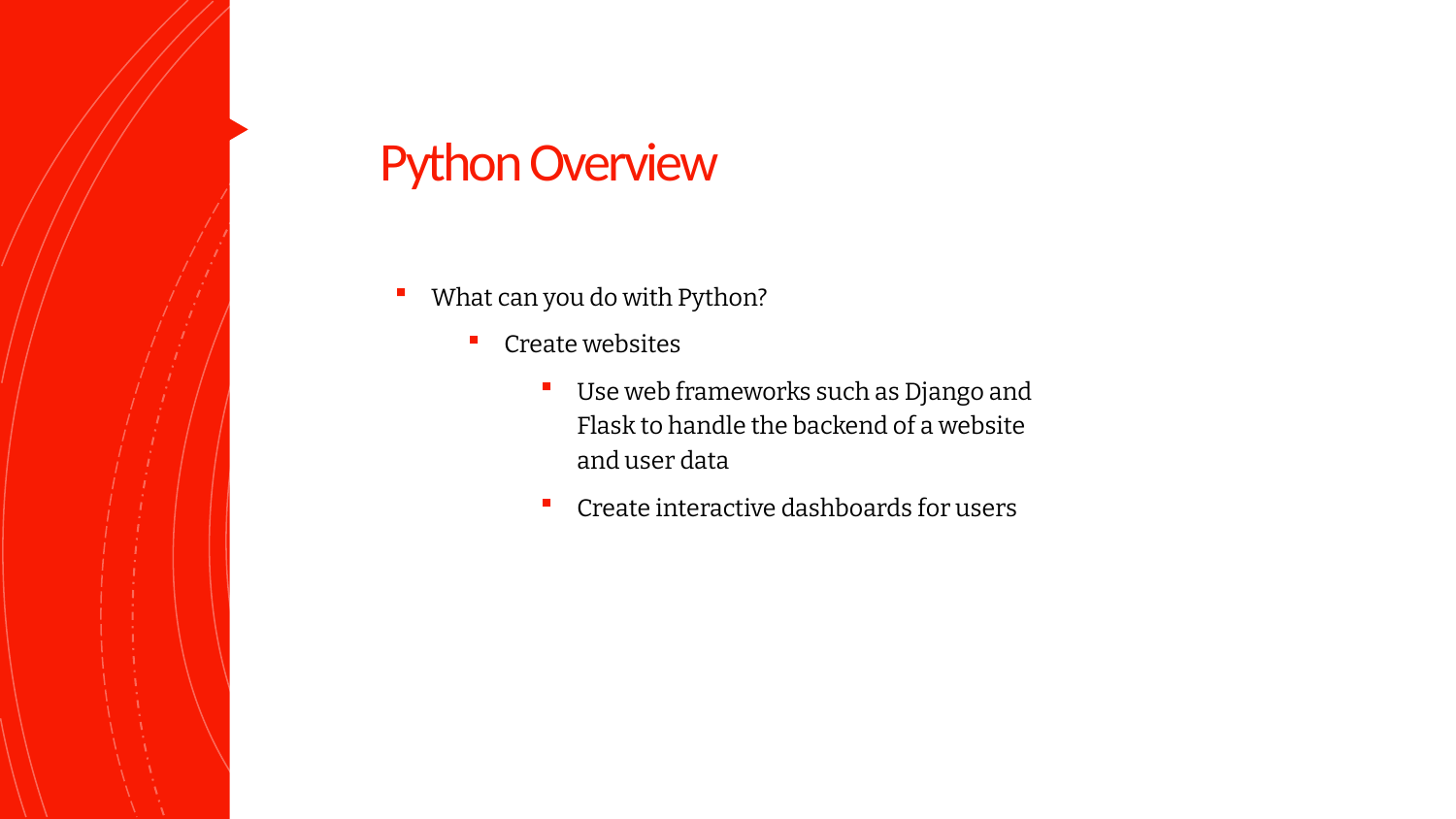

# Python Overview

What can you do with Python?
Create websites
Use web frameworks such as Django and Flask to handle the backend of a website and user data
Create interactive dashboards for users